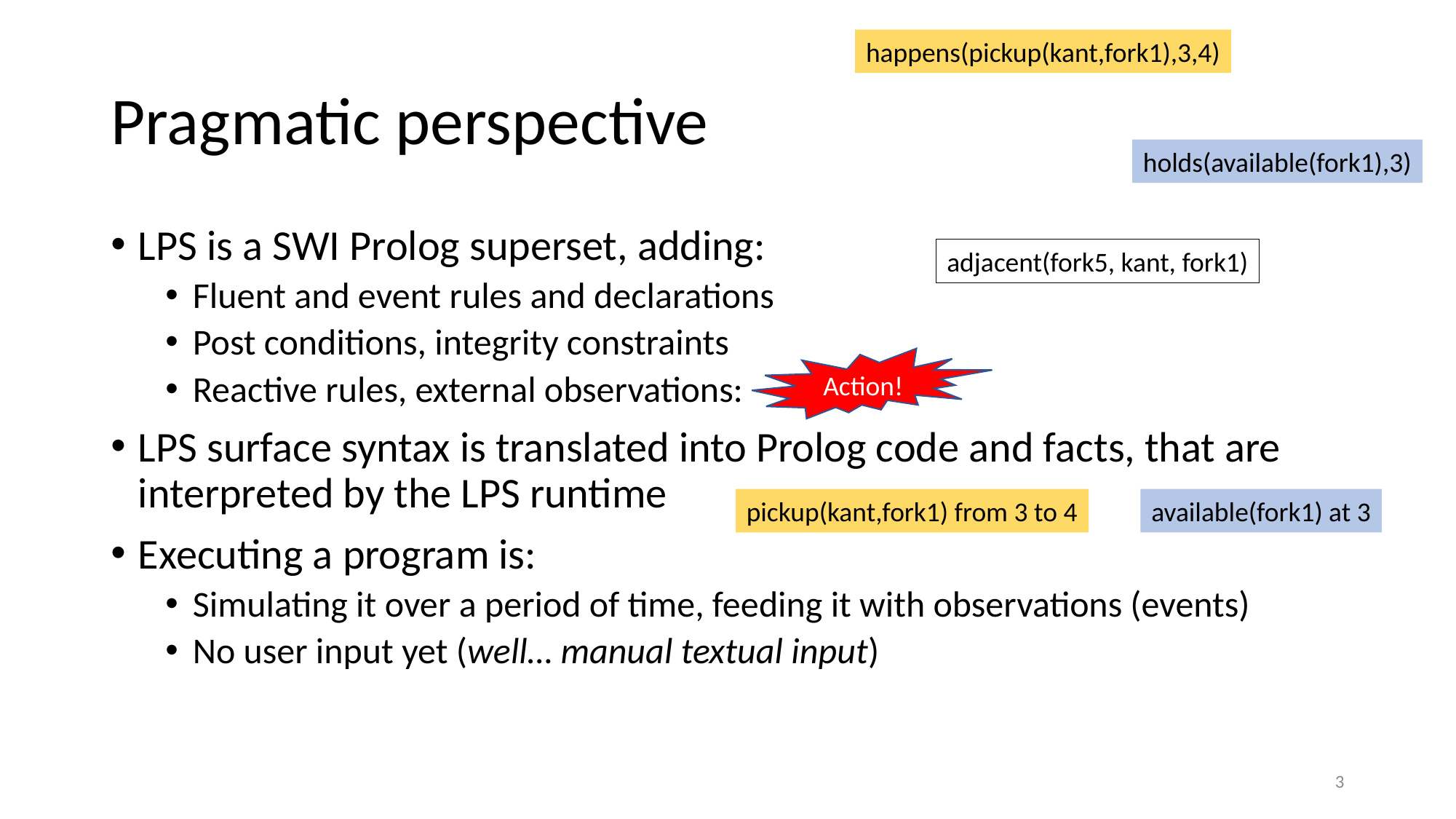

happens(pickup(kant,fork1),3,4)
# Pragmatic perspective
holds(available(fork1),3)
LPS is a SWI Prolog superset, adding:
Fluent and event rules and declarations
Post conditions, integrity constraints
Reactive rules, external observations:
LPS surface syntax is translated into Prolog code and facts, that are interpreted by the LPS runtime
Executing a program is:
Simulating it over a period of time, feeding it with observations (events)
No user input yet (well… manual textual input)

adjacent(fork5, kant, fork1)
Action!
pickup(kant,fork1) from 3 to 4
available(fork1) at 3

3